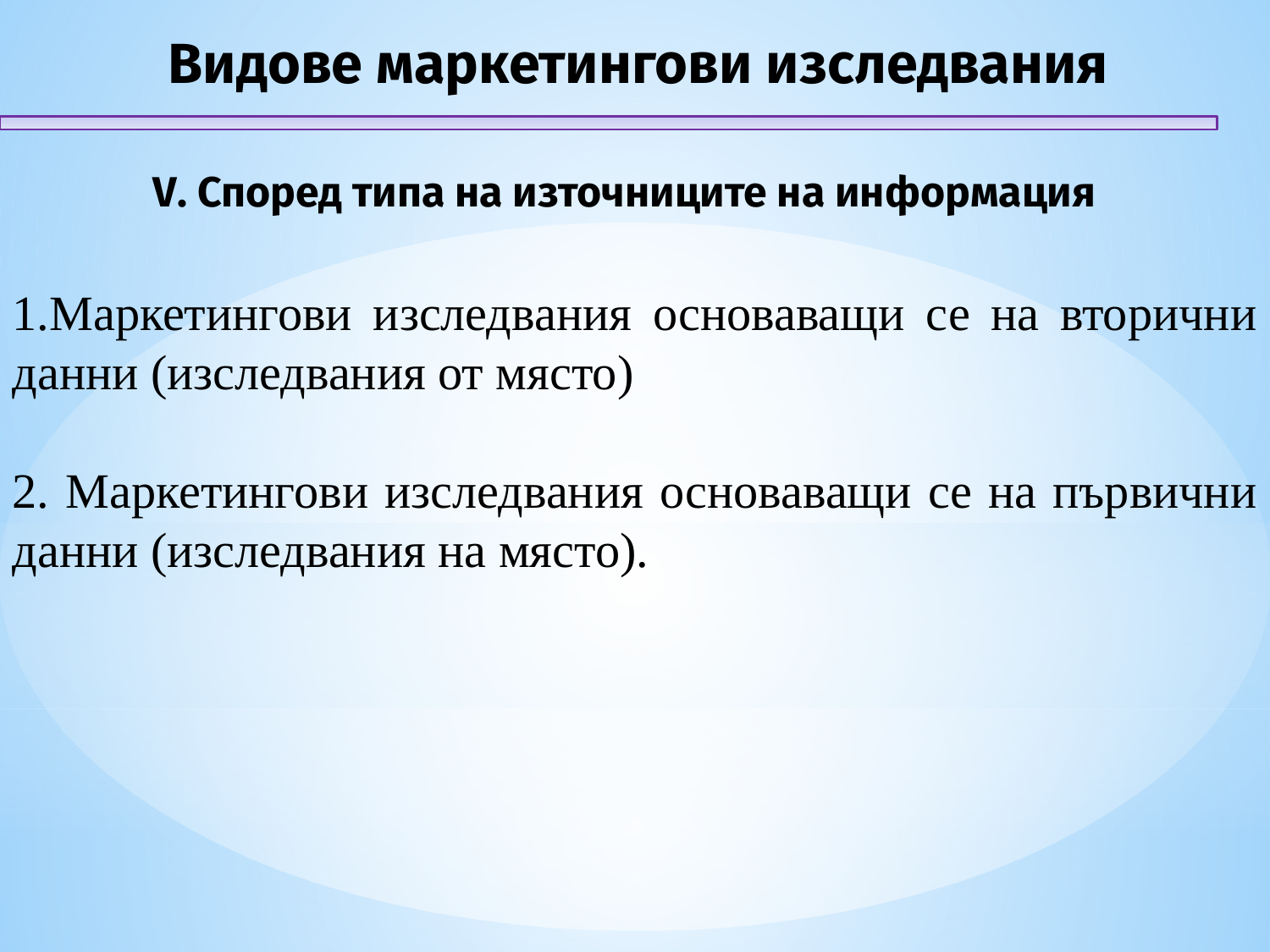

Видове маркетингови изследвания

V. Според типа на източниците на информация
1.Маркетингови изследвания основаващи се на вторични данни (изследвания от място)

2. Маркетингови изследвания основаващи се на първични данни (изследвания на място).